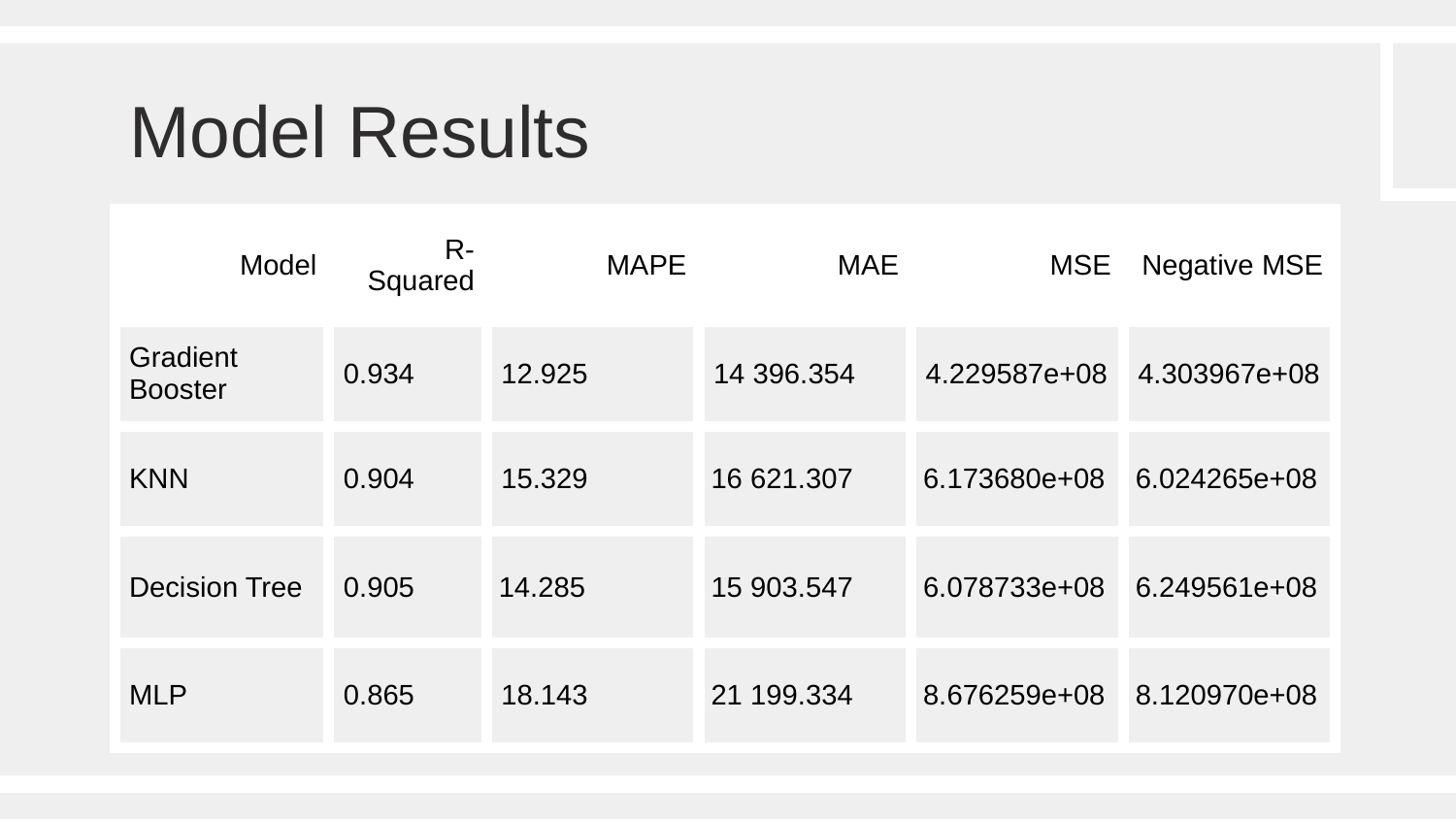

# Model Results
| Model | R-Squared | MAPE | MAE | MSE | Negative MSE |
| --- | --- | --- | --- | --- | --- |
| Gradient Booster | 0.934 | 12.925 | 14 396.354 | 4.229587e+08 | 4.303967e+08 |
| KNN | 0.904 | 15.329 | 16 621.307 | 6.173680e+08 | 6.024265e+08 |
| Decision Tree | 0.905 | 14.285 | 15 903.547 | 6.078733e+08 | 6.249561e+08 |
| MLP | 0.865 | 18.143 | 21 199.334 | 8.676259e+08 | 8.120970e+08 |